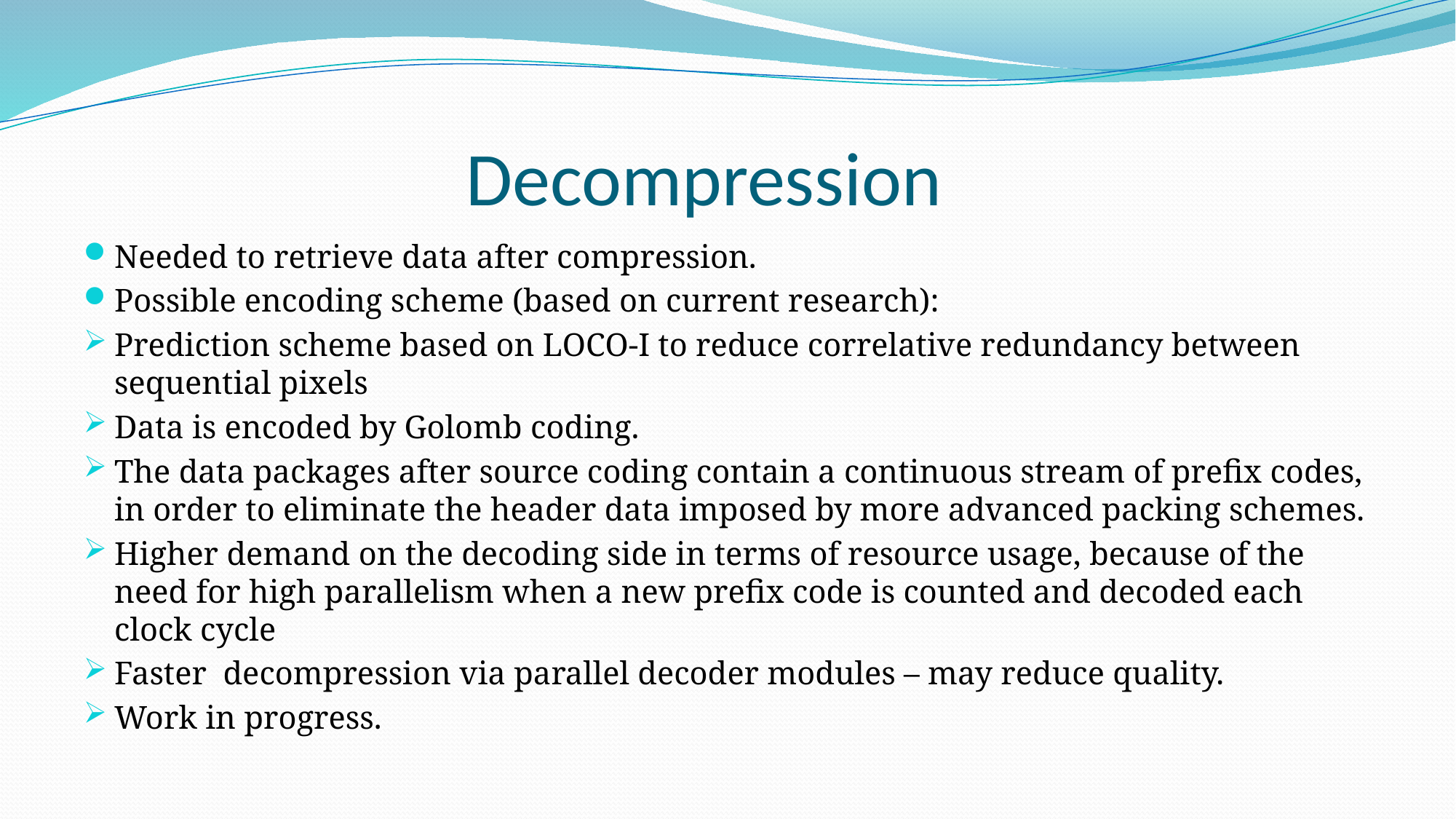

# Decompression
Needed to retrieve data after compression.
Possible encoding scheme (based on current research):
Prediction scheme based on LOCO-I to reduce correlative redundancy between sequential pixels
Data is encoded by Golomb coding.
The data packages after source coding contain a continuous stream of prefix codes, in order to eliminate the header data imposed by more advanced packing schemes.
Higher demand on the decoding side in terms of resource usage, because of the need for high parallelism when a new prefix code is counted and decoded each clock cycle
Faster  decompression via parallel decoder modules – may reduce quality.
Work in progress.